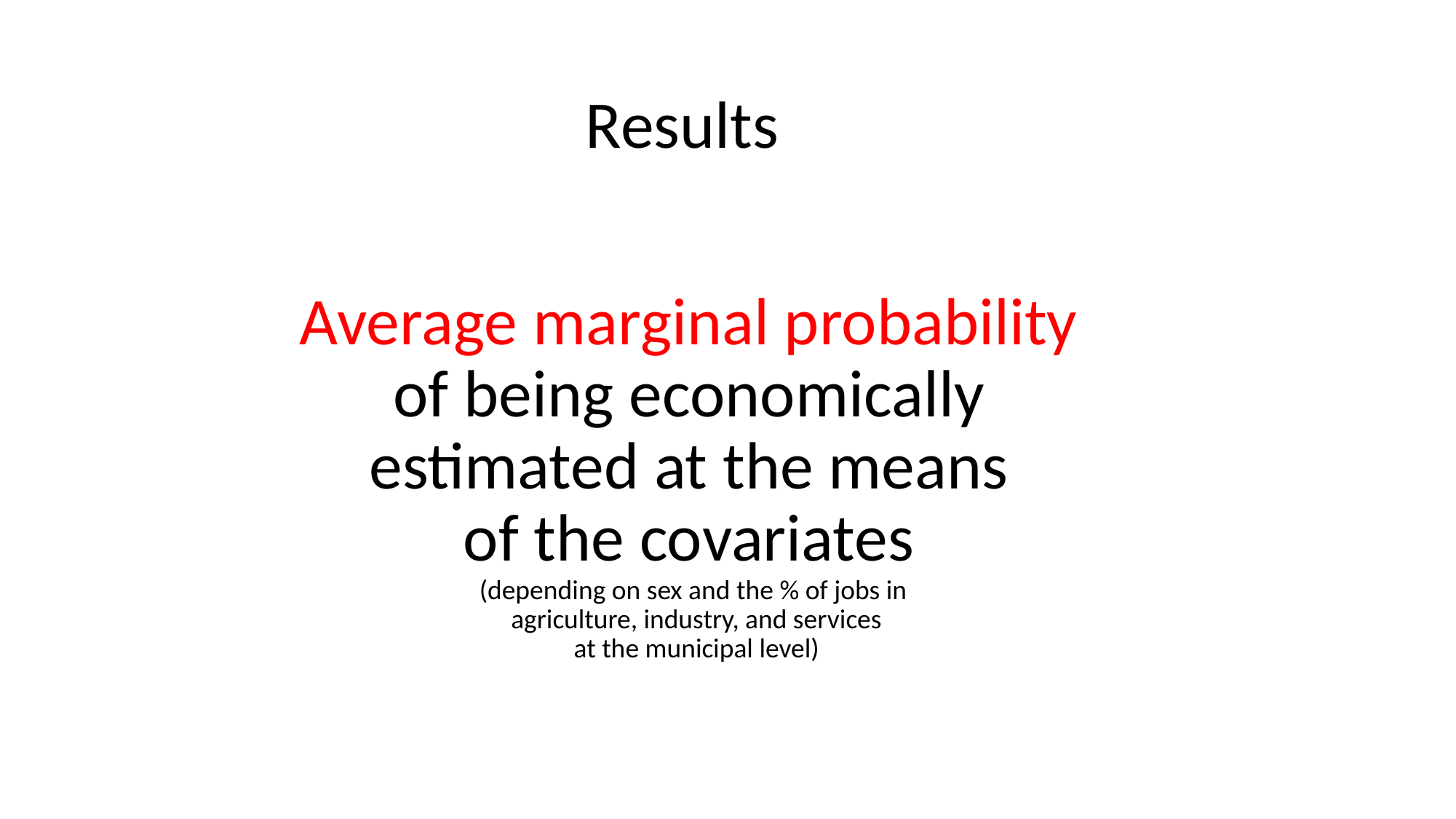

Results
# Average marginal probability of being economically estimated at the means of the covariates (depending on sex and the % of jobs in agriculture, industry, and services at the municipal level)